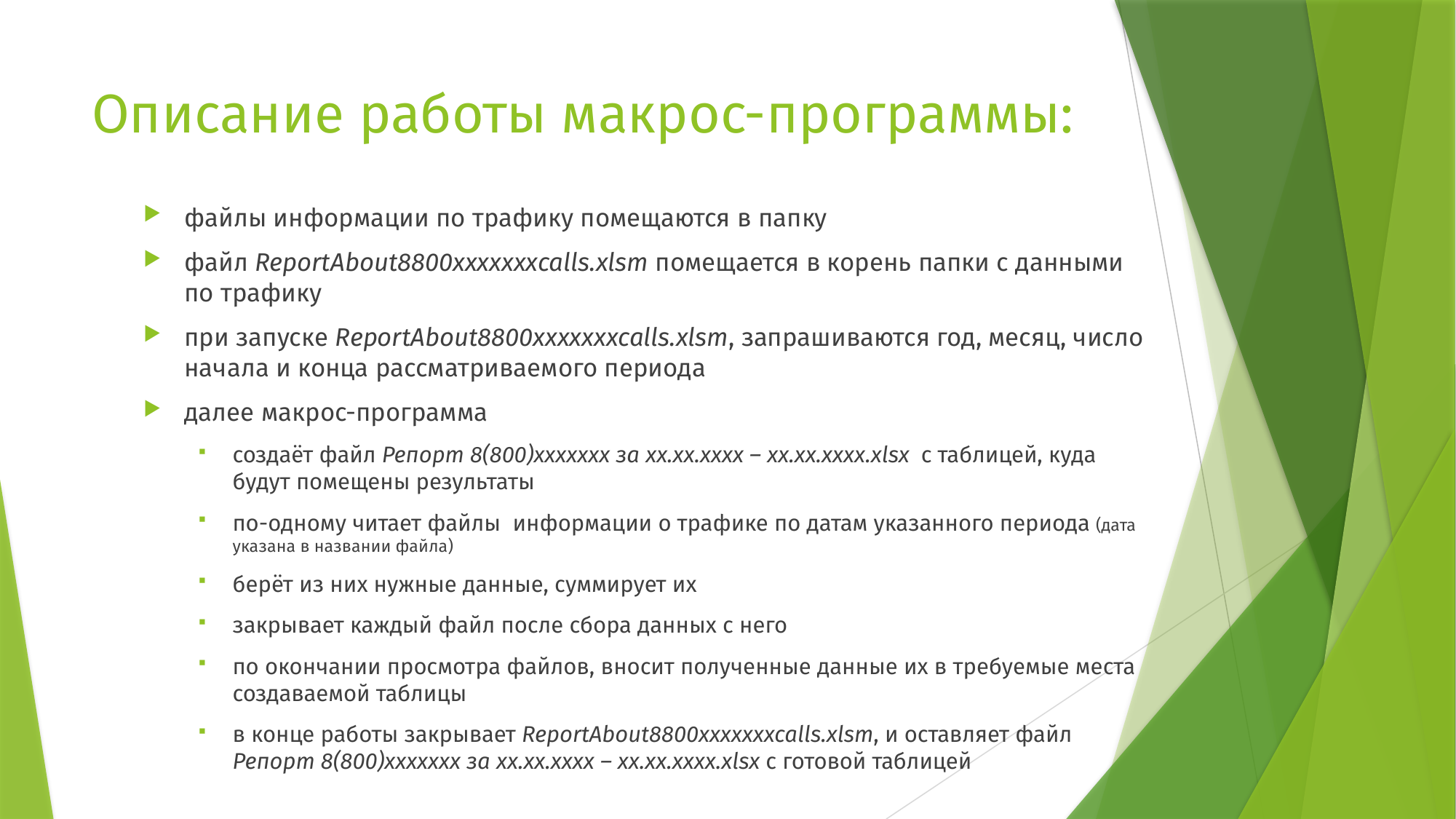

# Описание работы макрос-программы:
файлы информации по трафику помещаются в папку
файл ReportAbout8800xxxxxxxcalls.xlsm помещается в корень папки с данными по трафику
при запуске ReportAbout8800xxxxxxxcalls.xlsm, запрашиваются год, месяц, число начала и конца рассматриваемого периода
далее макрос-программа
создаёт файл Репорт 8(800)xxxxxxx за xx.xx.xxxx – xx.xx.xxxx.xlsx  с таблицей, куда будут помещены результаты
по-одному читает файлы  информации о трафике по датам указанного периода (дата указана в названии файла)
берёт из них нужные данные, суммирует их
закрывает каждый файл после сбора данных с него
по окончании просмотра файлов, вносит полученные данные их в требуемые места создаваемой таблицы
в конце работы закрывает ReportAbout8800xxxxxxxcalls.xlsm, и оставляет файл Репорт 8(800)xxxxxxx за xx.xx.xxxx – xx.xx.xxxx.xlsx с готовой таблицей